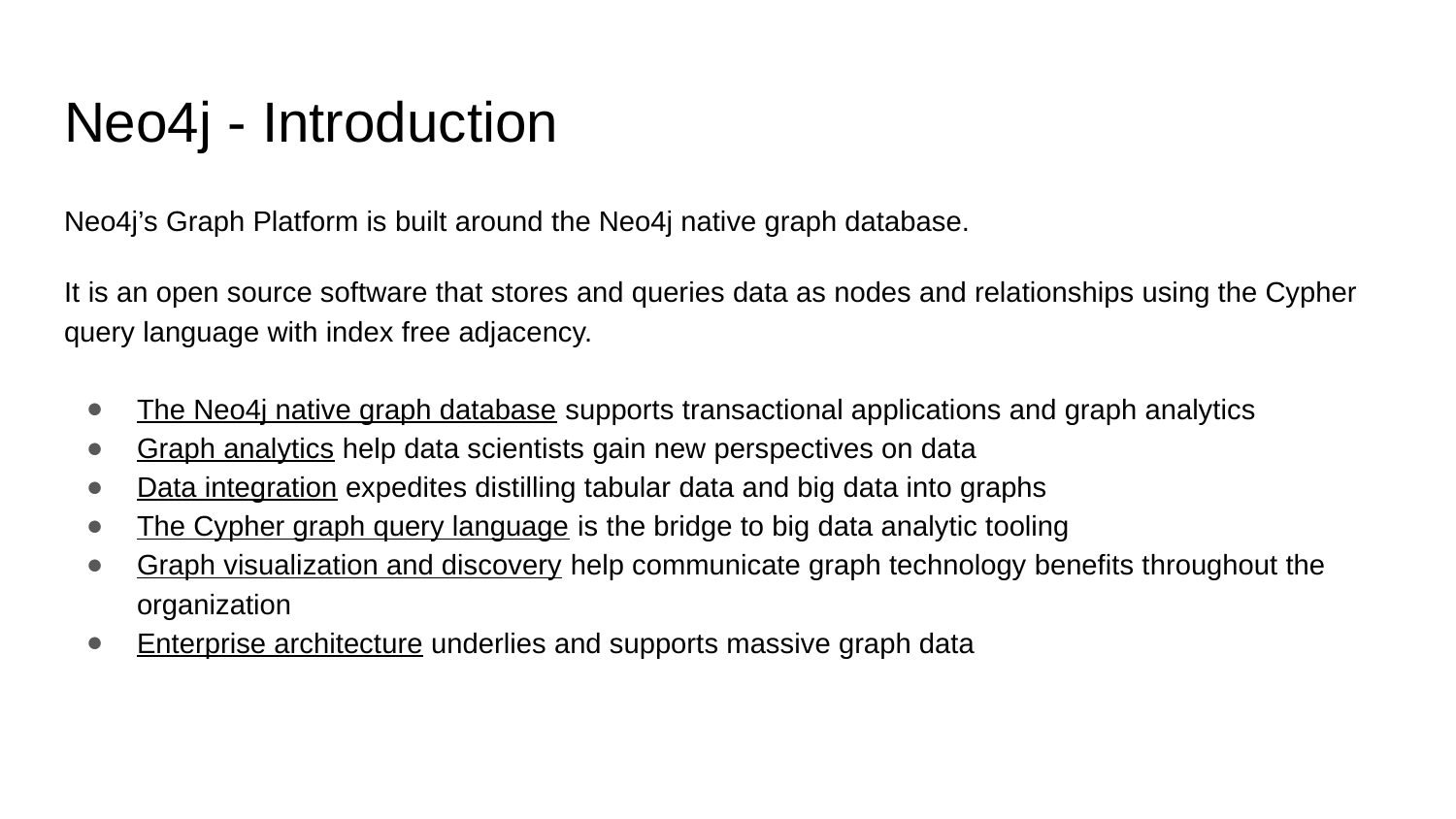

# Neo4j - Introduction
Neo4j’s Graph Platform is built around the Neo4j native graph database.
It is an open source software that stores and queries data as nodes and relationships using the Cypher query language with index free adjacency.

The Neo4j native graph database supports transactional applications and graph analytics
Graph analytics help data scientists gain new perspectives on data
Data integration expedites distilling tabular data and big data into graphs
The Cypher graph query language is the bridge to big data analytic tooling
Graph visualization and discovery help communicate graph technology benefits throughout the organization
Enterprise architecture underlies and supports massive graph data